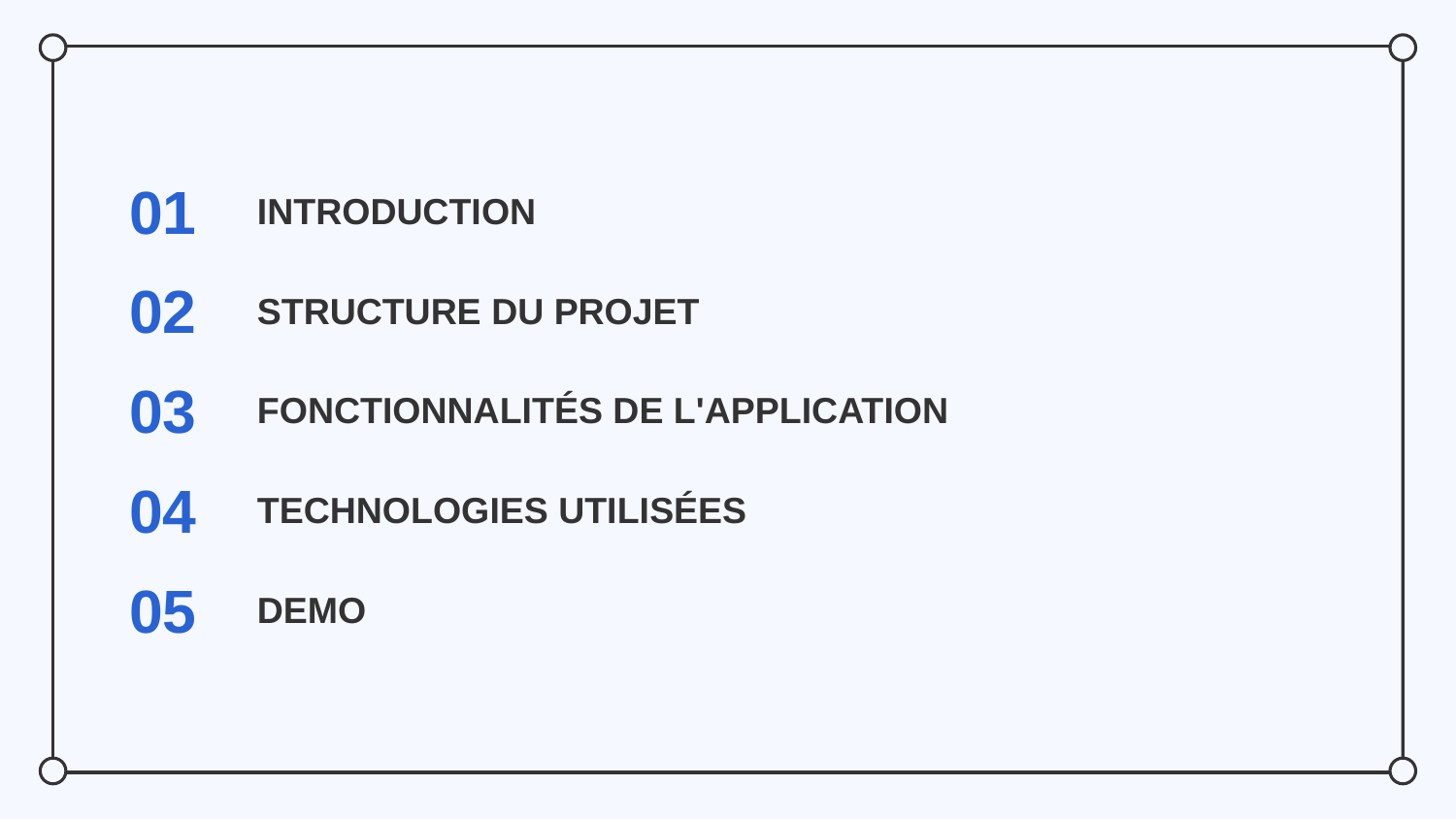

01
INTRODUCTION
02
STRUCTURE DU PROJET
03
FONCTIONNALITÉS DE L'APPLICATION
04
TECHNOLOGIES UTILISÉES
05
DEMO